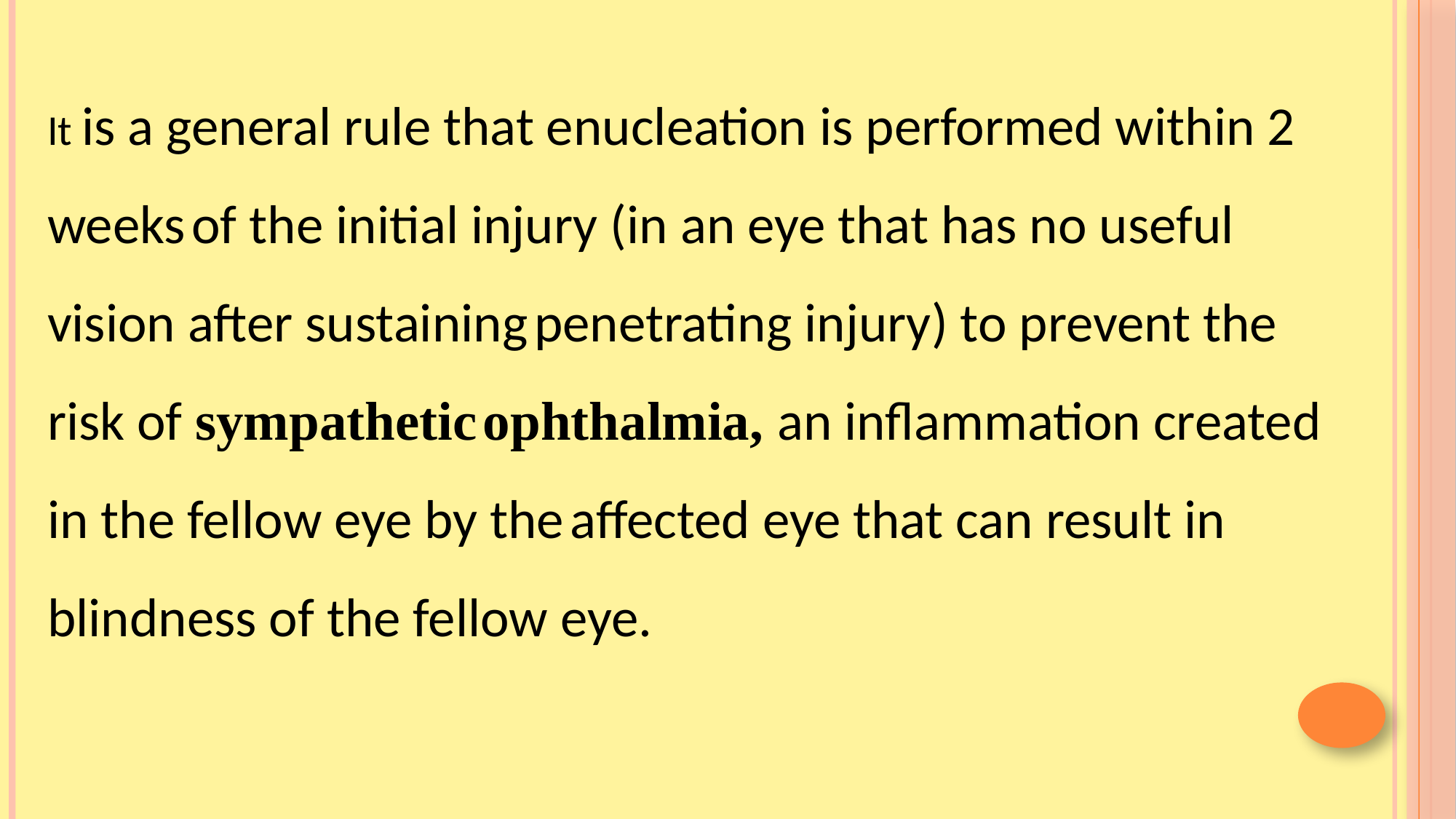

It is a general rule that enucleation is performed within 2 weeks of the initial injury (in an eye that has no useful vision after sustaining penetrating injury) to prevent the risk of sympathetic ophthalmia, an inflammation created in the fellow eye by the affected eye that can result in blindness of the fellow eye.